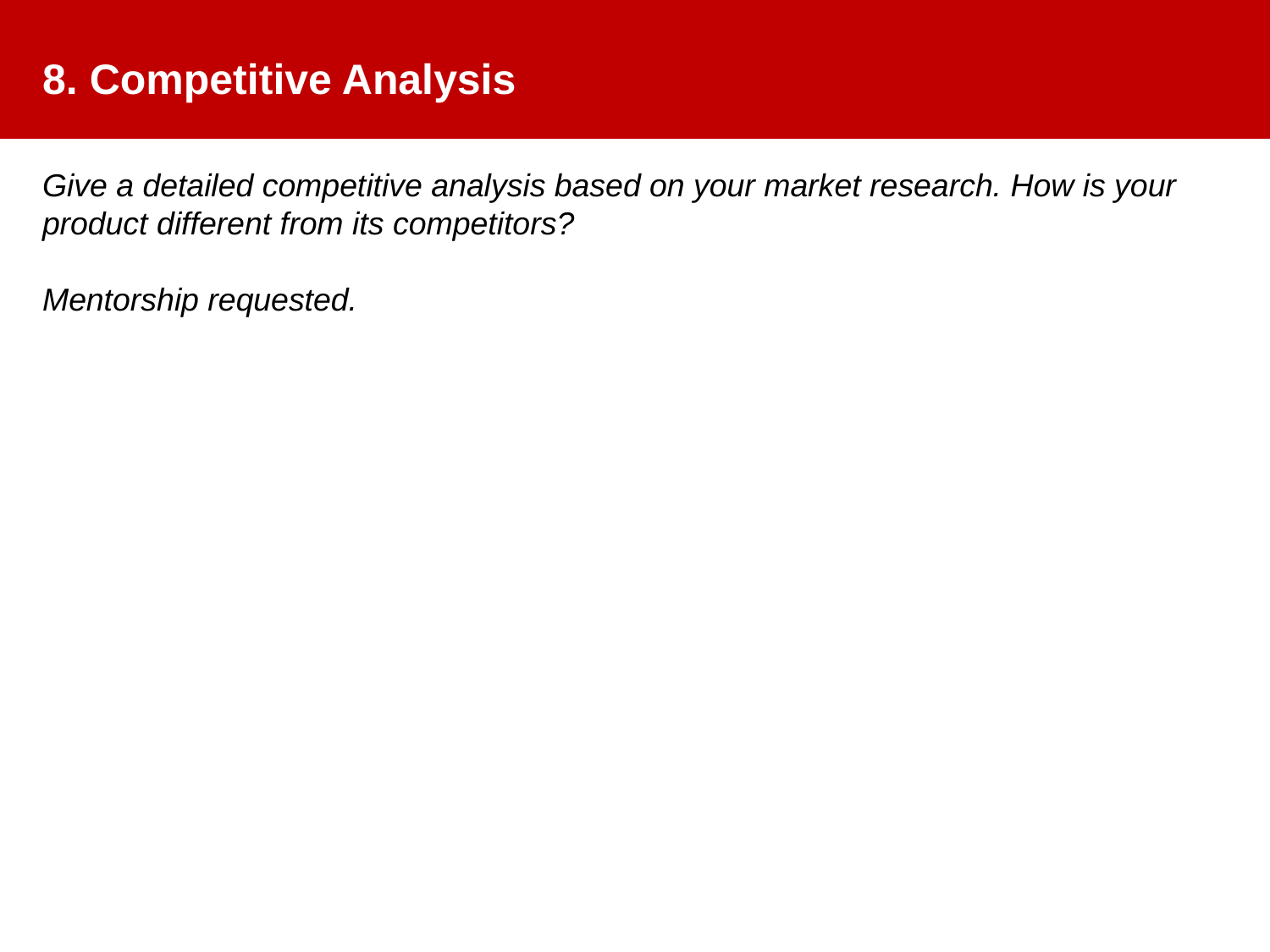

# 8. Competitive Analysis
Give a detailed competitive analysis based on your market research. How is your product different from its competitors?

Mentorship requested.